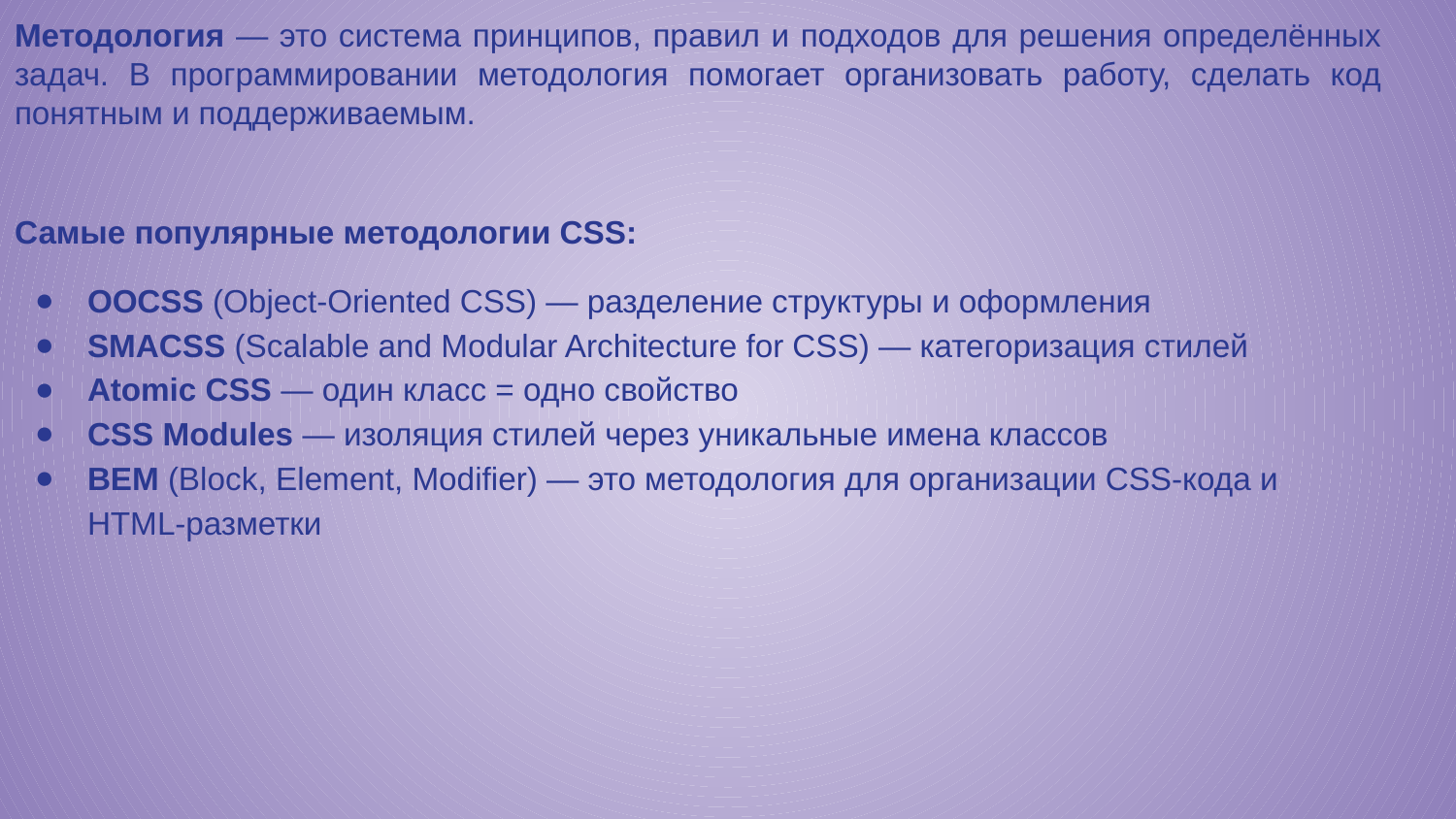

Методология — это система принципов, правил и подходов для решения определённых задач. В программировании методология помогает организовать работу, сделать код понятным и поддерживаемым.

Самые популярные методологии CSS:
OOCSS (Object-Oriented CSS) — разделение структуры и оформления
SMACSS (Scalable and Modular Architecture for CSS) — категоризация стилей
Atomic CSS — один класс = одно свойство
CSS Modules — изоляция стилей через уникальные имена классов
BEM (Block, Element, Modifier) — это методология для организации CSS-кода и HTML-разметки